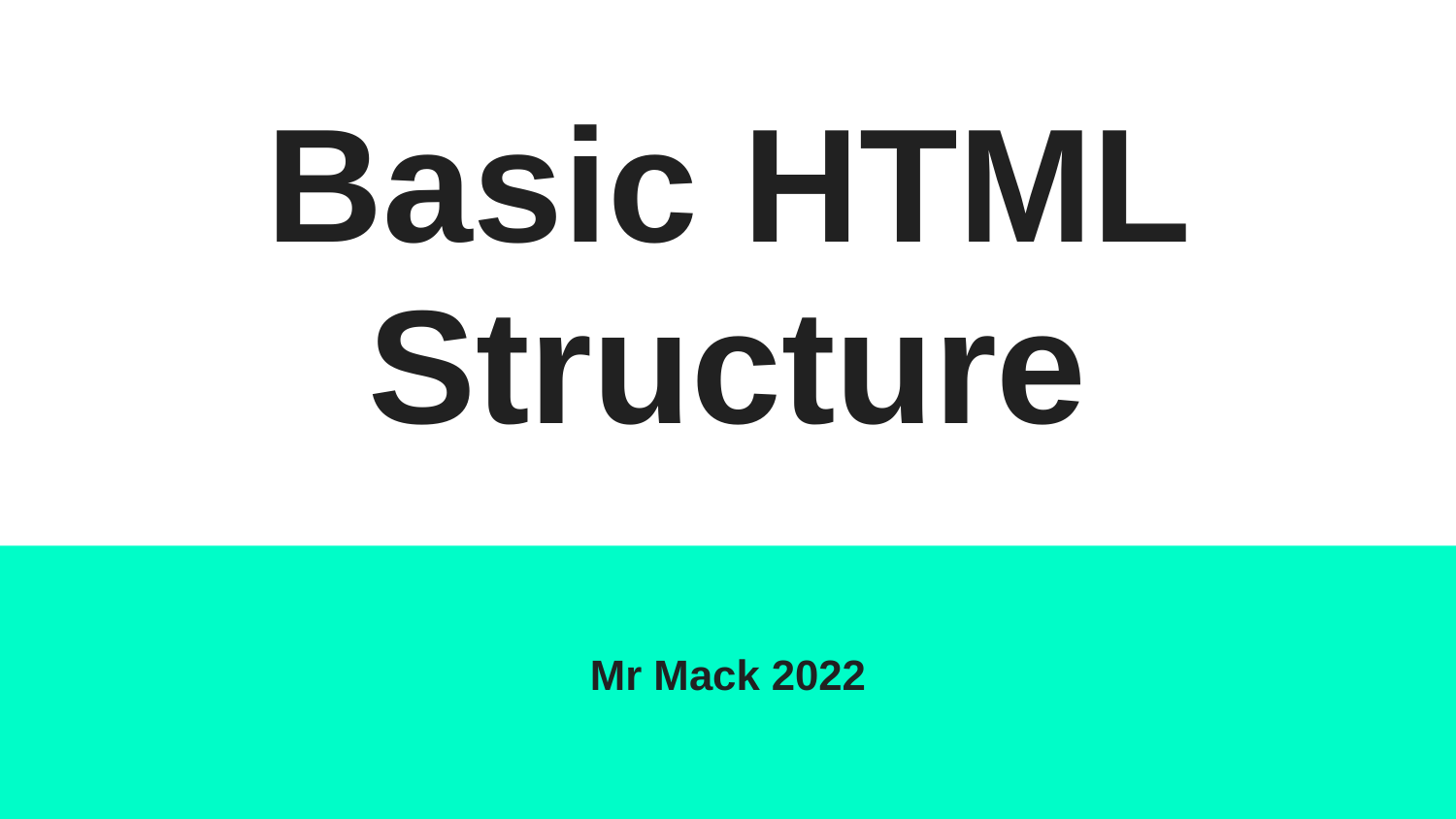

# Basic HTML Structure
Mr Mack 2022